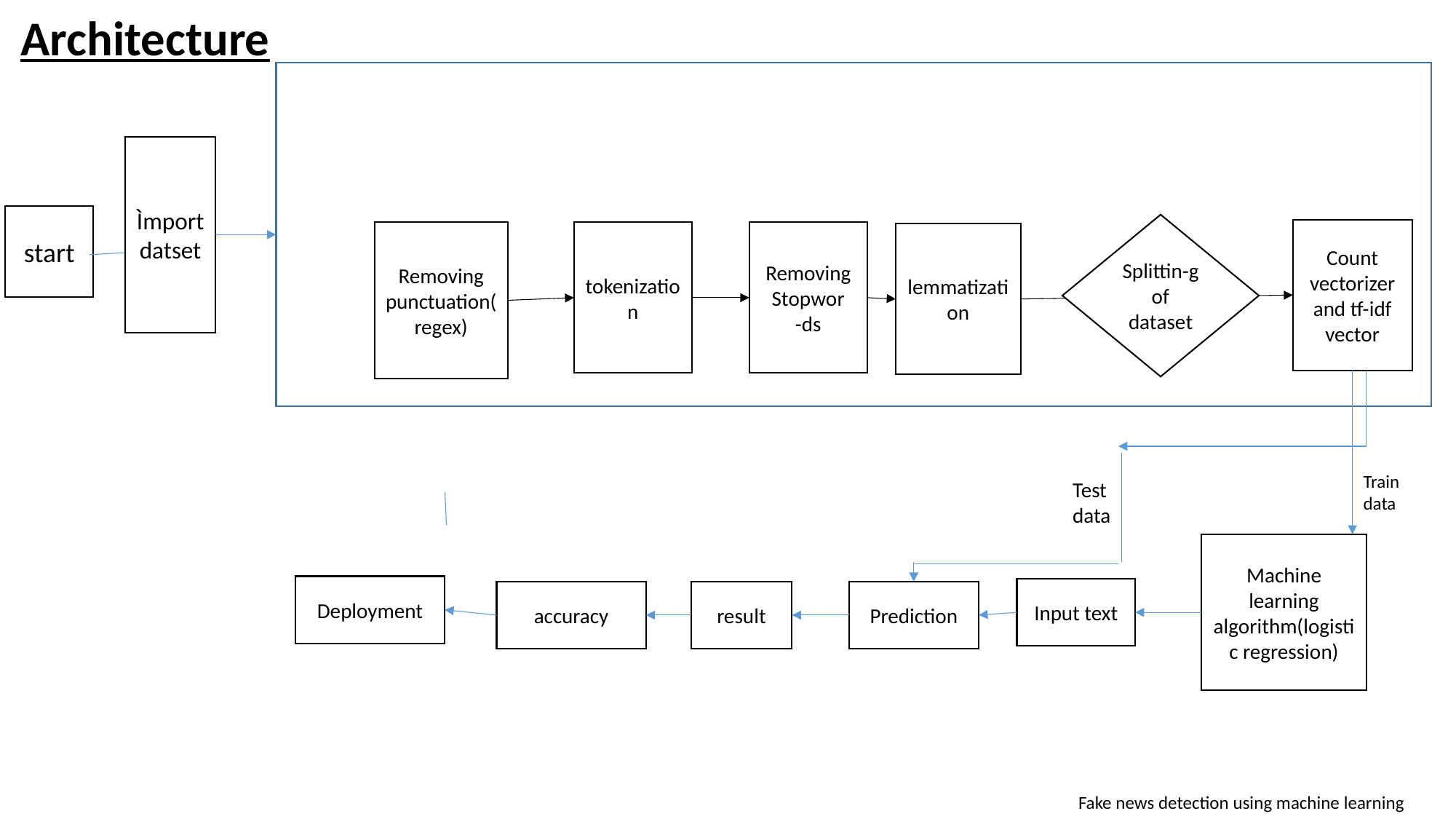

Architecture

Ìmport datset
start
Splittin-g of dataset
Count vectorizer and tf-idf vector
Removing punctuation(regex)
tokenization
Removing
Stopwor
-ds
lemmatization
Train data
Test data

Machine learning algorithm(logistic regression)
Deployment
Input text
accuracy
result
Prediction
Fake news detection using machine learning